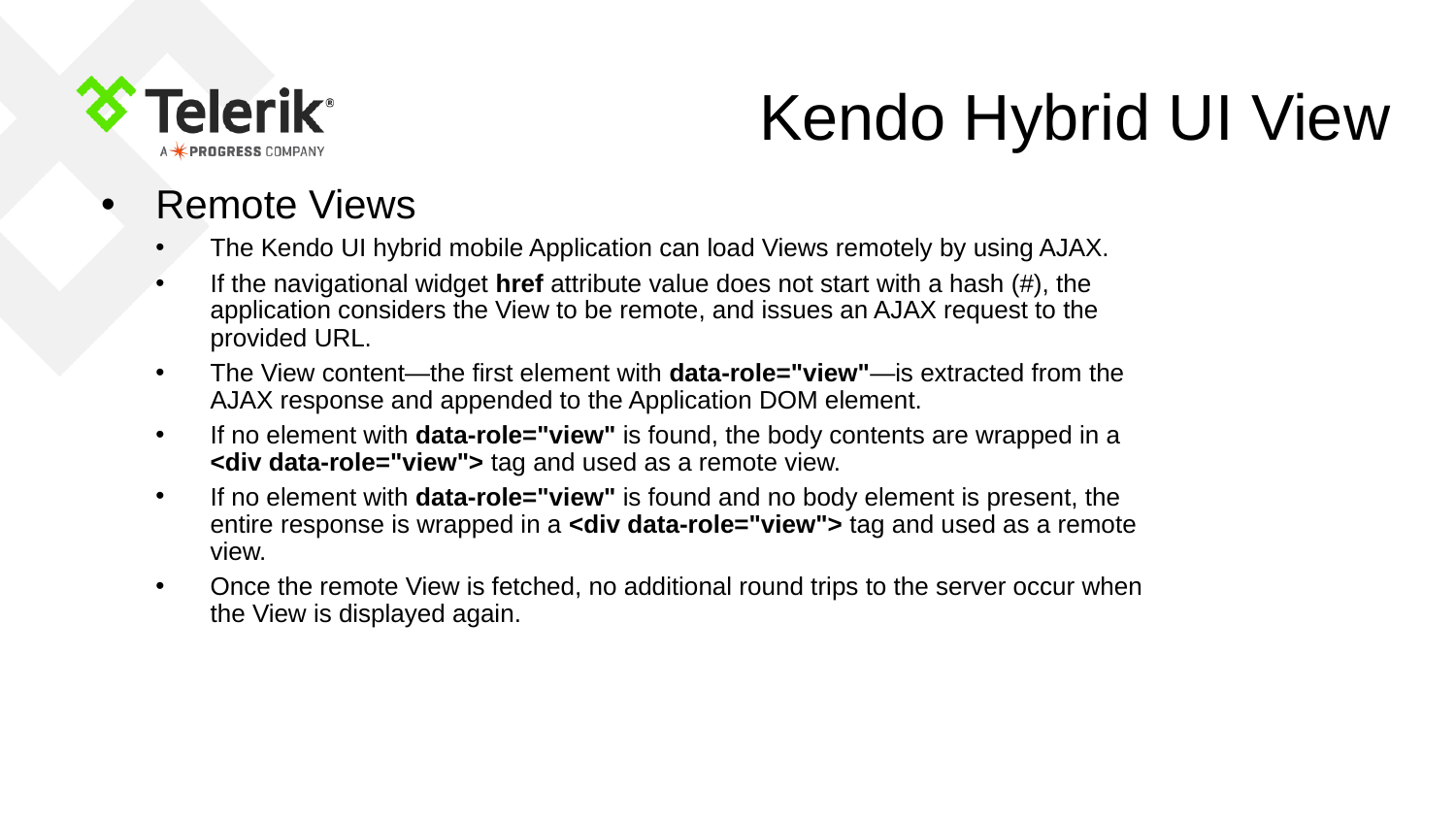

# Kendo Hybrid UI View
Remote Views
The Kendo UI hybrid mobile Application can load Views remotely by using AJAX.
If the navigational widget href attribute value does not start with a hash (#), the application considers the View to be remote, and issues an AJAX request to the provided URL.
The View content—the first element with data-role="view"—is extracted from the AJAX response and appended to the Application DOM element.
If no element with data-role="view" is found, the body contents are wrapped in a <div data-role="view"> tag and used as a remote view.
If no element with data-role="view" is found and no body element is present, the entire response is wrapped in a <div data-role="view"> tag and used as a remote view.
Once the remote View is fetched, no additional round trips to the server occur when the View is displayed again.